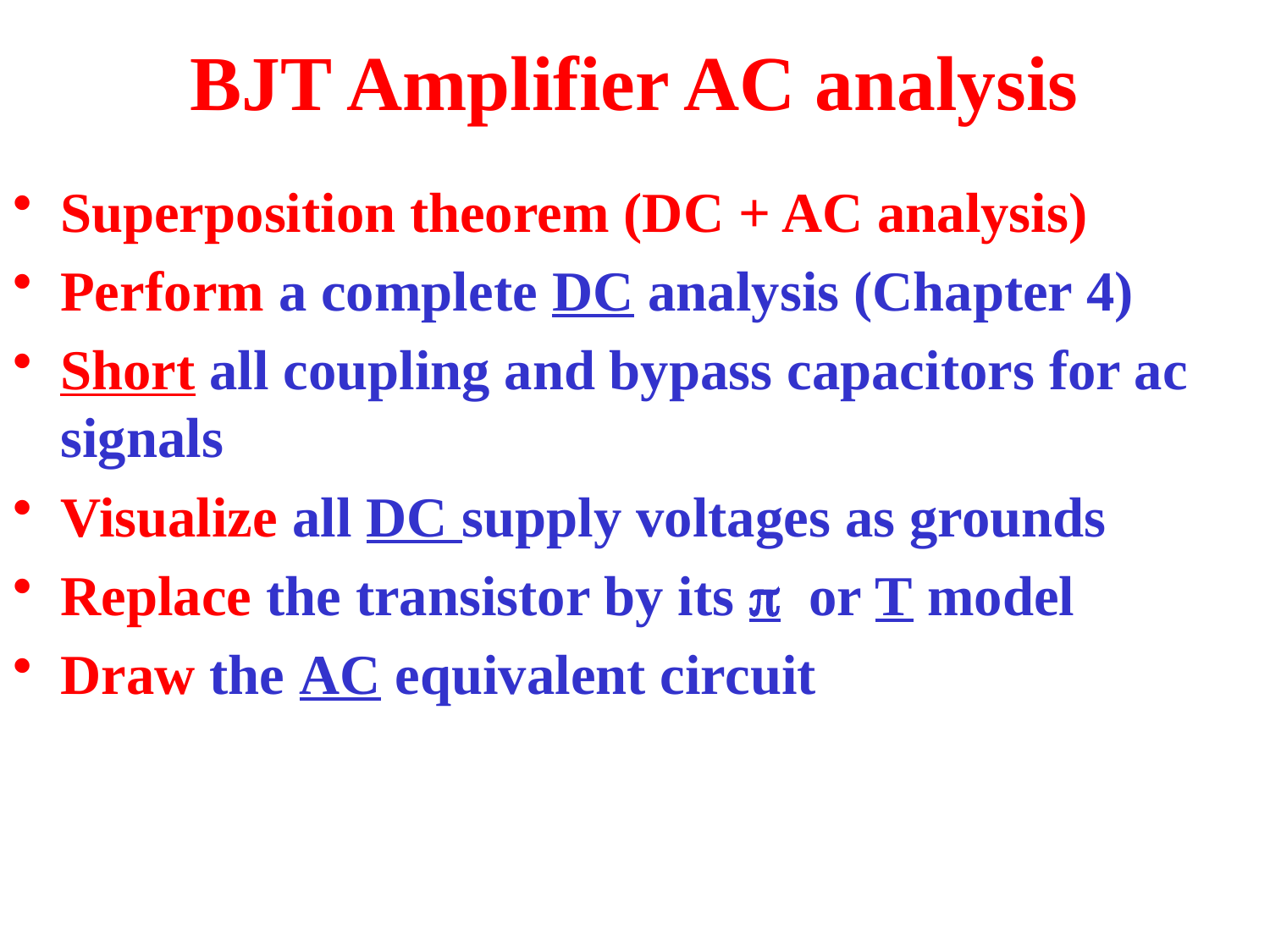

# BJT Amplifier AC analysis
Superposition theorem (DC + AC analysis)
Perform a complete DC analysis (Chapter 4)
Short all coupling and bypass capacitors for ac signals
Visualize all DC supply voltages as grounds
Replace the transistor by its π or T model
Draw the AC equivalent circuit